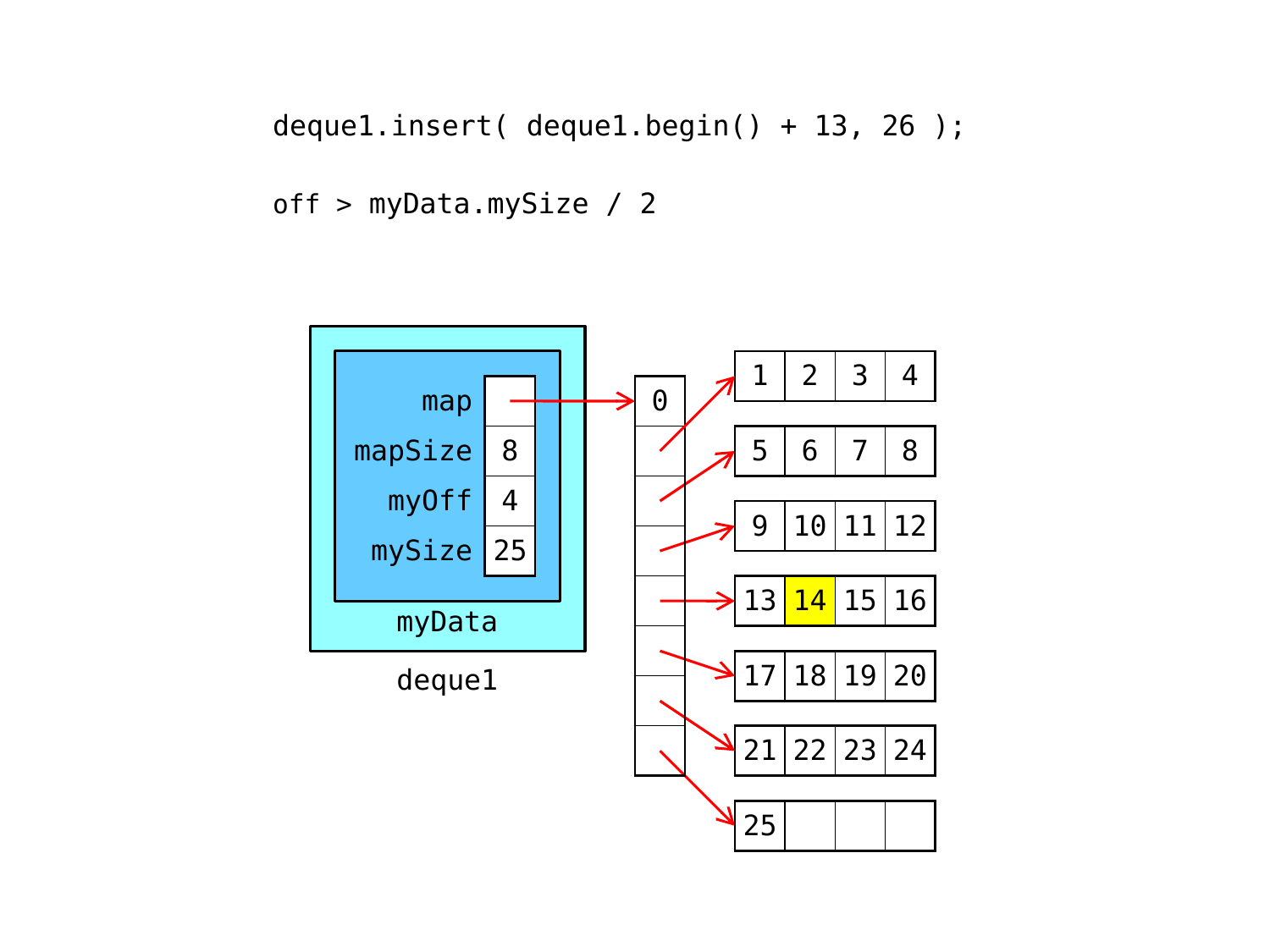

deque1.insert( deque1.begin() + 13, 26 );

off > myData.mySize / 2

| 1 | 2 | 3 | 4 |
| --- | --- | --- | --- |

| map |  |
| --- | --- |
| mapSize | 8 |
| myOff | 4 |
| mySize | 25 |
| 0 |
| --- |
|  |
|  |
|  |
|  |
|  |
|  |
|  |

| 5 | 6 | 7 | 8 |
| --- | --- | --- | --- |

| 9 | 10 | 11 | 12 |
| --- | --- | --- | --- |

| 13 | 14 | 15 | 16 |
| --- | --- | --- | --- |

myData

| 17 | 18 | 19 | 20 |
| --- | --- | --- | --- |
deque1

| 21 | 22 | 23 | 24 |
| --- | --- | --- | --- |

| 25 |  |  |  |
| --- | --- | --- | --- |